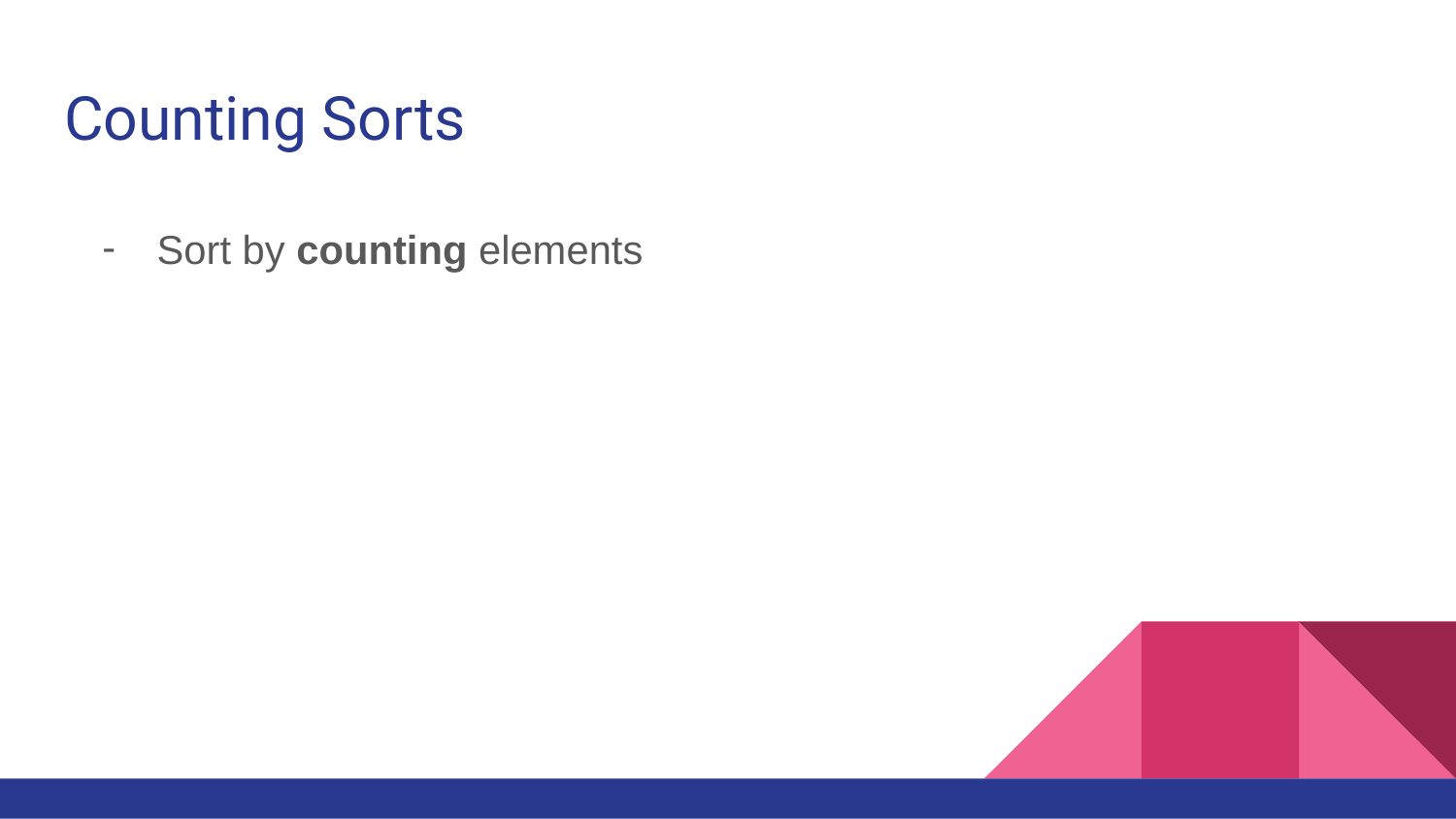

# Counting Sorts
Sort by counting elements